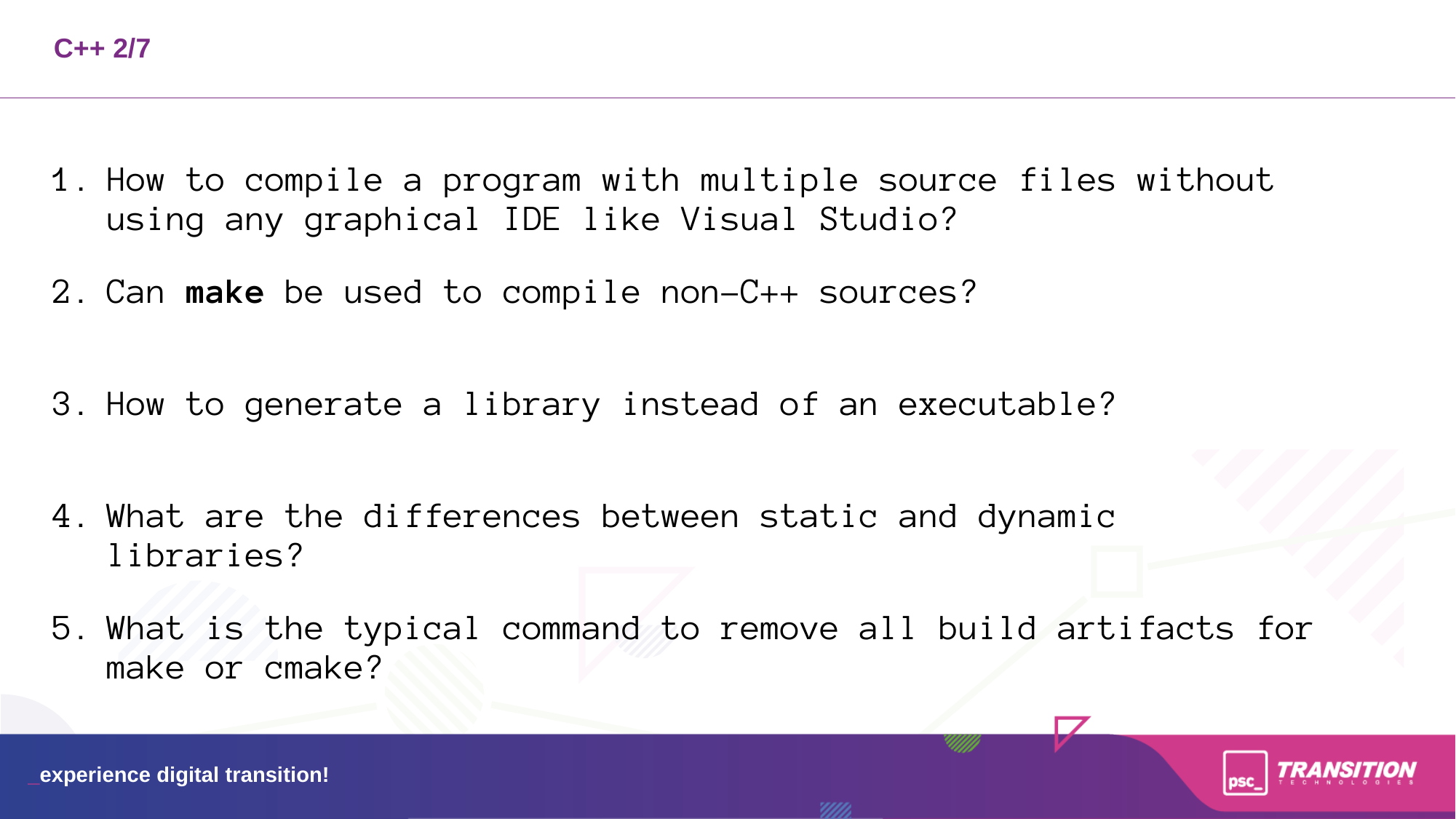

C++ 2/7
How to compile a program with multiple source files without using any graphical IDE like Visual Studio?
Can make be used to compile non-C++ sources?
How to generate a library instead of an executable?
What are the differences between static and dynamic libraries?
What is the typical command to remove all build artifacts for make or cmake?